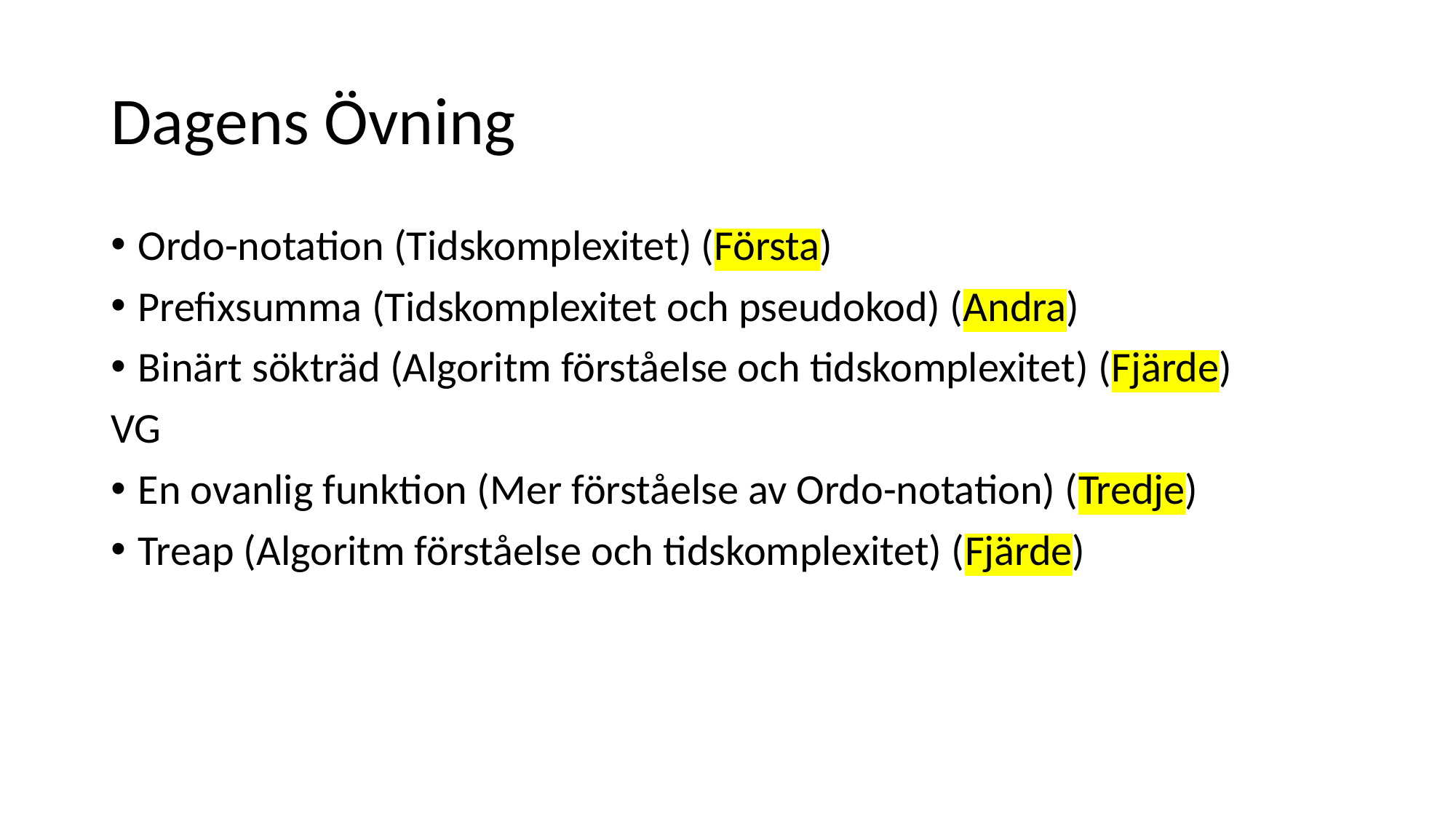

# Dagens Övning
Ordo-notation (Tidskomplexitet) (Första)
Prefixsumma (Tidskomplexitet och pseudokod) (Andra)
Binärt sökträd (Algoritm förståelse och tidskomplexitet) (Fjärde)
VG
En ovanlig funktion (Mer förståelse av Ordo-notation) (Tredje)
Treap (Algoritm förståelse och tidskomplexitet) (Fjärde)